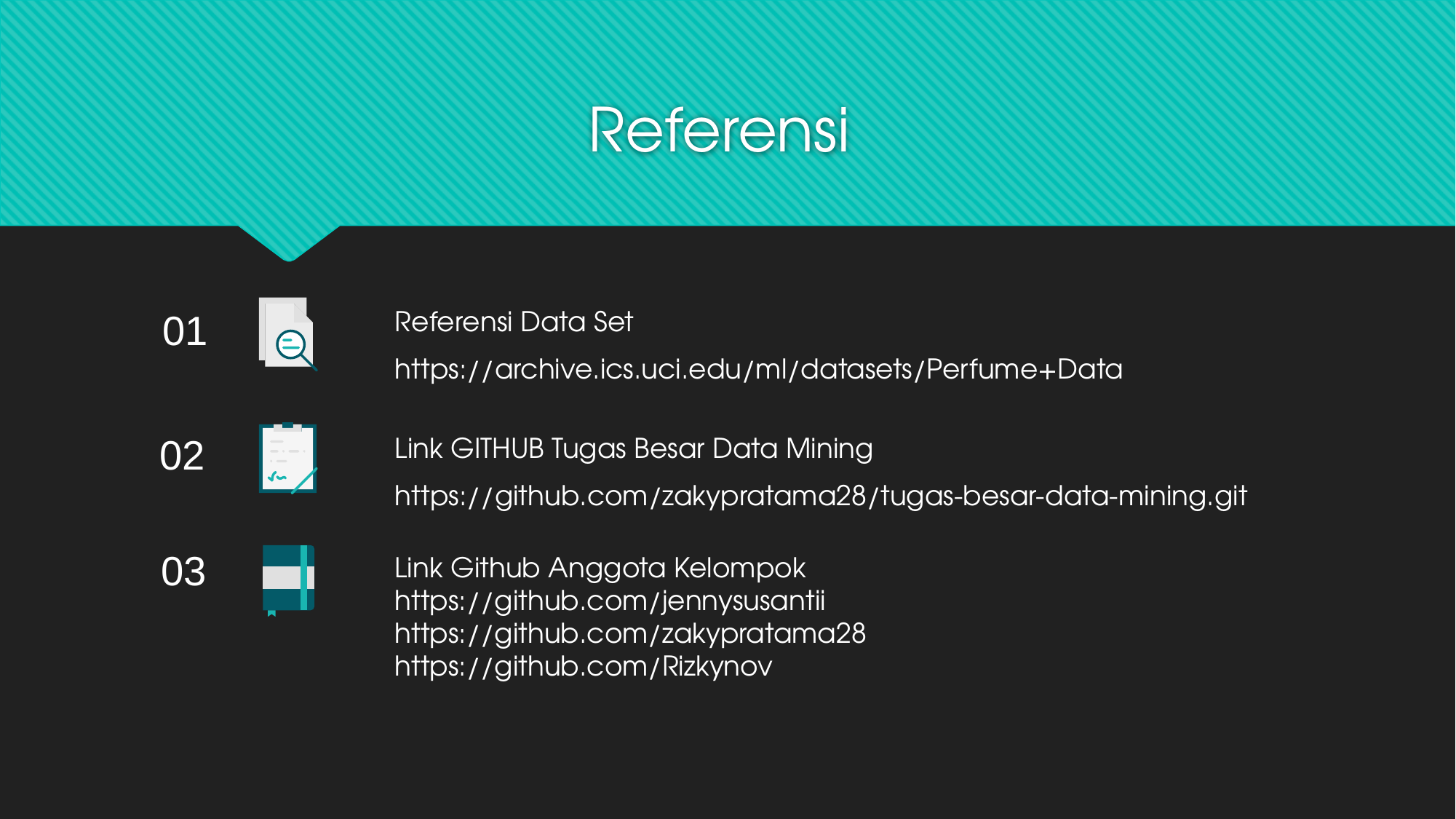

# Referensi
01

Referensi Data Set
https://archive.ics.uci.edu/ml/datasets/Perfume+Data
02

Link GITHUB Tugas Besar Data Mining
https://github.com/zakypratama28/tugas-besar-data-mining.git
03
Link Github Anggota Kelompok
https://github.com/jennysusantii
https://github.com/zakypratama28
https://github.com/Rizkynov